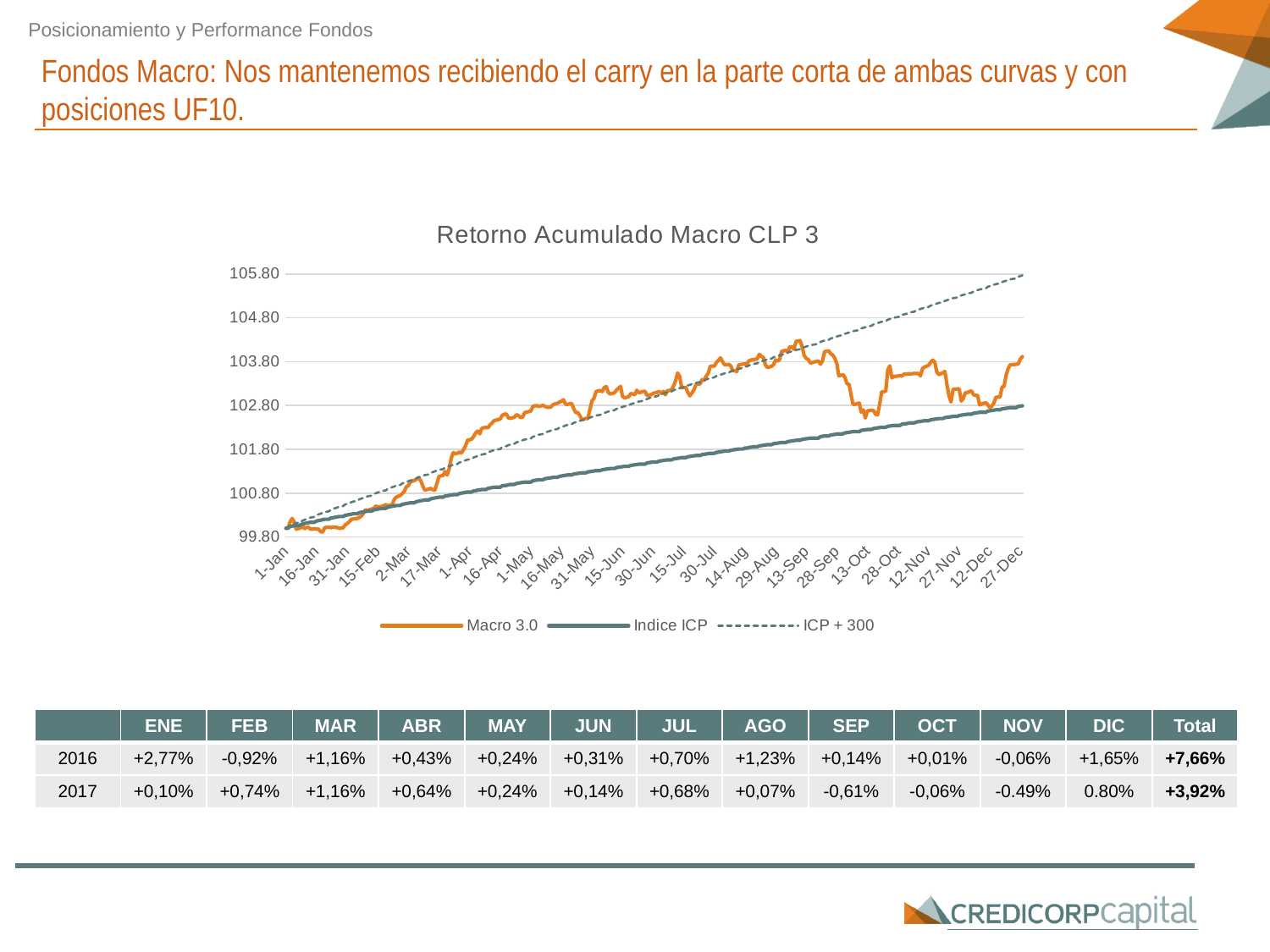

Posicionamiento y Performance Fondos
Fondos Macro: Nos mantenemos recibiendo el carry en la parte corta de ambas curvas y con posiciones UF10.

### Chart: Retorno Acumulado Macro CLP 3

| Category | Macro 3.0 | Indice ICP | ICP + 300 |
|---|---|---|---|
| 42736 | 100.0 | 100.0 | 100.00821917808219 |
| 42737 | 100.00947312996817 | 100.0 | 100.01643835616439 |
| 42738 | 100.13900082846891 | 100.03889749447276 | 100.06355502871934 |
| 42739 | 100.2219029349622 | 100.04860750417127 | 100.08148421650004 |
| 42740 | 100.15103366682055 | 100.05831751386978 | 100.09941340428074 |
| 42741 | 99.9797996065963 | 100.06802752356832 | 100.11734259206146 |
| 42742 | 99.99201912744282 | 100.06802752356832 | 100.12556177014366 |
| 42743 | 100.0021797418195 | 100.06802752356832 | 100.13378094822585 |
| 42744 | 100.06587858294844 | 100.09715755266387 | 100.1711301554036 |
| 42745 | 99.98812038220217 | 100.10686756236238 | 100.1890593431843 |
| 42746 | 100.01407230307511 | 100.1165775720609 | 100.20698853096502 |
| 42747 | 100.02492117469993 | 100.12628758175943 | 100.22491771874573 |
| 42748 | 99.97876250062295 | 100.13599759145794 | 100.24284690652642 |
| 42749 | 99.98205702775158 | 100.13599759145794 | 100.25106608460862 |
| 42750 | 99.99015877374295 | 100.13599759145794 | 100.25928526269081 |
| 42751 | 99.98452527845478 | 100.1651850762322 | 100.29669192554728 |
| 42752 | 99.97683072262866 | 100.17489508593071 | 100.31462111332797 |
| 42753 | 99.92172890747207 | 100.18460509562922 | 100.33255030110867 |
| 42754 | 99.91197080058586 | 100.19408528261299 | 100.35024966617463 |
| 42755 | 100.01480816224567 | 100.2038527479902 | 100.36823630963403 |
| 42756 | 100.02222508345872 | 100.2038527479902 | 100.37645548771623 |
| 42757 | 100.0262079449203 | 100.2038527479902 | 100.38467466579841 |
| 42758 | 100.01164233526576 | 100.23091437265293 | 100.41995546854335 |
| 42759 | 100.02867599754879 | 100.23993491420717 | 100.43719518817977 |
| 42760 | 100.01960590201931 | 100.24895545576142 | 100.4544349078162 |
| 42761 | 100.01809269423373 | 100.2572865291714 | 100.47098515930838 |
| 42762 | 99.99734000821441 | 100.26636452640433 | 100.4882823346235 |
| 42763 | 100.0047573042848 | 100.26636452640433 | 100.4965015127057 |
| 42764 | 100.00873974856825 | 100.26636452640433 | 100.50472069078789 |
| 42765 | 100.0731671912675 | 100.29354106242444 | 100.54011640489018 |
| 42766 | 100.10463229545618 | 100.30261905965736 | 100.5574135802053 |
| 42767 | 100.14629447728807 | 100.3116970568903 | 100.57471075552043 |
| 42768 | 100.20032244376078 | 100.32066014276583 | 100.59189301947816 |
| 42769 | 100.21244861892981 | 100.32973813999878 | 100.6091901947933 |
| 42770 | 100.21839105981076 | 100.32973813999878 | 100.6174093728755 |
| 42771 | 100.22089772247531 | 100.32973813999878 | 100.62562855095769 |
| 42772 | 100.2481421998044 | 100.35605284083854 | 100.66016242987963 |
| 42773 | 100.2788237379122 | 100.36444136992722 | 100.67677013705051 |
| 42774 | 100.34316915311189 | 100.37282989901588 | 100.69337784422136 |
| 42775 | 100.42194215235394 | 100.38121842810453 | 100.70998555139221 |
| 42776 | 100.40108318824991 | 100.39018151398008 | 100.72716781534994 |
| 42777 | 100.42283960437882 | 100.39018151398008 | 100.73538699343213 |
| 42778 | 100.4390992027855 | 100.39018151398008 | 100.74360617151433 |
| 42779 | 100.44848646518183 | 100.4173580500002 | 100.77900188561664 |
| 42780 | 100.50735285268513 | 100.42643604723312 | 100.79629906093176 |
| 42781 | 100.48374234173852 | 100.43551404446607 | 100.8135962362469 |
| 42782 | 100.49106934757877 | 100.44459204169901 | 100.83089341156203 |
| 42783 | 100.49633434072565 | 100.45367003893195 | 100.84819058687715 |
| 42784 | 100.51809792932491 | 100.45367003893195 | 100.85640976495934 |
| 42785 | 100.5371131763697 | 100.45367003893195 | 100.86462894304154 |
| 42786 | 100.51349934332269 | 100.48090403063074 | 100.90008211282252 |
| 42787 | 100.52564061757177 | 100.48998202786368 | 100.91737928813765 |
| 42788 | 100.52884429250744 | 100.49906002509663 | 100.93467646345279 |
| 42789 | 100.65093458394698 | 100.50813802232955 | 100.9519736387679 |
| 42790 | 100.70776335593503 | 100.51721601956248 | 100.96927081408303 |
| 42791 | 100.72885027827317 | 100.51721601956248 | 100.97748999216522 |
| 42792 | 100.74856332315977 | 100.51721601956248 | 100.98570917024742 |
| 42793 | 100.78615317659444 | 100.54445001126126 | 101.02116234002838 |
| 42794 | 100.84161837759278 | 100.5535280084942 | 101.03845951534352 |
| 42795 | 100.94337704666694 | 100.56260600572713 | 101.05575669065864 |
| 42796 | 100.97090888735028 | 100.57168400296008 | 101.07305386597378 |
| 42797 | 101.0575609692737 | 100.580762000193 | 101.0903510412889 |
| 42798 | 101.07547082950728 | 100.580762000193 | 101.09857021937108 |
| 42799 | 101.09063081032004 | 100.580762000193 | 101.10678939745328 |
| 42800 | 101.12023406608847 | 100.60799599189181 | 101.14224256723428 |
| 42801 | 101.15396538328628 | 100.61707398912475 | 101.1595397425494 |
| 42802 | 101.09068652495439 | 100.6261519863577 | 101.17683691786455 |
| 42803 | 100.97507241618375 | 100.63522998359062 | 101.19413409317966 |
| 42804 | 100.86909250628075 | 100.64430798082357 | 101.2114312684948 |
| 42805 | 100.88149616931476 | 100.64430798082357 | 101.21965044657699 |
| 42806 | 100.89390056463918 | 100.64430798082357 | 101.22786962465919 |
| 42807 | 100.90905750673059 | 100.67154197252236 | 101.26332279444017 |
| 42808 | 100.876734420746 | 100.68061996975531 | 101.2806199697553 |
| 42809 | 100.86643268255534 | 100.68969796698823 | 101.29791714507043 |
| 42810 | 101.0245955732598 | 100.69877596422118 | 101.31521432038556 |
| 42811 | 101.18070797414579 | 100.70779650577543 | 101.33245404002201 |
| 42812 | 101.19312445391085 | 100.70779650577543 | 101.3406732181042 |
| 42813 | 101.20416545099614 | 100.70779650577543 | 101.34889239618639 |
| 42814 | 101.29499940204231 | 100.73296209304142 | 101.38227716153457 |
| 42815 | 101.21447783638877 | 100.74135062213007 | 101.39888486870541 |
| 42816 | 101.35481607732015 | 100.74973915121873 | 101.41549257587627 |
| 42817 | 101.59477746790068 | 100.75812768030738 | 101.4321002830471 |
| 42818 | 101.72482716583092 | 100.76651620939606 | 101.44870799021798 |
| 42819 | 101.69596154881808 | 100.76651620939606 | 101.45692716830017 |
| 42820 | 101.7097746345297 | 100.76651620939606 | 101.46514634638235 |
| 42821 | 101.73528862214874 | 100.79168179666202 | 101.49853111173051 |
| 42822 | 101.71537133455959 | 100.80007032575071 | 101.51513881890139 |
| 42823 | 101.79042875857559 | 100.80845885483936 | 101.53174652607224 |
| 42824 | 101.87787330317674 | 100.81684738392802 | 101.54835423324309 |
| 42825 | 102.00658792670859 | 100.82523591301668 | 101.56496194041394 |
| 42826 | 102.0181829194497 | 100.82523591301668 | 101.57318111849614 |
| 42827 | 102.03115541760955 | 100.82523591301668 | 101.58140029657832 |
| 42828 | 102.0902441208516 | 100.850344044604 | 101.61472760624784 |
| 42829 | 102.173419251541 | 100.85873257369265 | 101.63133531341867 |
| 42830 | 102.2173751557426 | 100.86712110278131 | 101.64794302058954 |
| 42831 | 102.15596892096194 | 100.87550963186997 | 101.66455072776039 |
| 42832 | 102.27974162701888 | 100.88389816095864 | 101.68115843493123 |
| 42833 | 102.29065885593901 | 100.88389816095864 | 101.68937761301343 |
| 42834 | 102.30295386818199 | 100.88389816095864 | 101.69759679109562 |
| 42835 | 102.28976792888446 | 100.9091212039033 | 101.73103901212248 |
| 42836 | 102.35645079449556 | 100.91750973299196 | 101.74764671929333 |
| 42837 | 102.3976681418449 | 100.92589826208061 | 101.76425442646416 |
| 42838 | 102.45403351896503 | 100.93428679116928 | 101.78086213363504 |
| 42839 | 102.46633532992874 | 100.93428679116928 | 101.78908131171723 |
| 42840 | 102.47863783552185 | 100.93428679116928 | 101.79730048979943 |
| 42841 | 102.49025229128134 | 100.93428679116928 | 101.80551966788161 |
| 42842 | 102.57553922925139 | 100.96784090752391 | 101.84729296231843 |
| 42843 | 102.5981774637328 | 100.9755399684683 | 101.86321120134501 |
| 42844 | 102.61048544570998 | 100.9755399684683 | 101.8714303794272 |
| 42845 | 102.51803819933299 | 100.99093809035708 | 101.89504767939817 |
| 42846 | 102.5096764342214 | 100.99863715130147 | 101.91096591842475 |
| 42847 | 102.52060463508874 | 100.99863715130147 | 101.91918509650695 |
| 42848 | 102.53291124845524 | 100.99863715130147 | 101.92740427458914 |
| 42849 | 102.59067731269437 | 101.02179178981334 | 101.95877809118319 |
| 42850 | 102.56577706760345 | 101.02949085075772 | 101.97469633020978 |
| 42851 | 102.52915773264395 | 101.03718991170211 | 101.99061456923636 |
| 42852 | 102.53250854444906 | 101.0448889726465 | 102.00653280826295 |
| 42853 | 102.63916817575699 | 101.05258803359088 | 102.02245104728951 |
| 42854 | 102.64941329123253 | 101.05258803359088 | 102.03067022537171 |
| 42855 | 102.66103709791726 | 101.05258803359088 | 102.0388894034539 |
| 42856 | 102.67382273357056 | 101.05258803359088 | 102.04710858153608 |
| 42857 | 102.77753071237657 | 101.08344173304714 | 102.08618145907454 |
| 42858 | 102.79376694669592 | 101.09114079399154 | 102.10209969810113 |
| 42859 | 102.79759911439176 | 101.09883985493592 | 102.1180179371277 |
| 42860 | 102.78006272046761 | 101.10653891588031 | 102.13393617615428 |
| 42861 | 102.7921652496017 | 101.10653891588031 | 102.14215535423646 |
| 42862 | 102.80426853823457 | 101.10653891588031 | 102.15037453231866 |
| 42863 | 102.77638755636093 | 101.12969355439216 | 102.1817483489127 |
| 42864 | 102.76298402733494 | 101.13739261533655 | 102.1976665879393 |
| 42865 | 102.75716341637869 | 101.14509167628093 | 102.21358482696586 |
| 42866 | 102.77271327545546 | 101.15279073722532 | 102.22950306599245 |
| 42867 | 102.8261710037748 | 101.16048979816969 | 102.24542130501901 |
| 42868 | 102.83758801514766 | 101.16048979816969 | 102.2536404831012 |
| 42869 | 102.84969515423677 | 101.16048979816969 | 102.2618596611834 |
| 42870 | 102.8783483489462 | 101.18364443668153 | 102.29323347777742 |
| 42871 | 102.89597322410872 | 101.19140095330462 | 102.30920917248271 |
| 42872 | 102.93152359656135 | 101.19915746992768 | 102.32518486718796 |
| 42873 | 102.83118232927588 | 101.20691398655076 | 102.34116056189322 |
| 42874 | 102.82605069238282 | 101.21467050317385 | 102.35713625659851 |
| 42875 | 102.83678009610342 | 101.21467050317385 | 102.3653554346807 |
| 42876 | 102.84957895357248 | 101.21467050317385 | 102.3735746127629 |
| 42877 | 102.73057723239808 | 101.23575673725287 | 102.4028800249241 |
| 42878 | 102.64125491414292 | 101.24276633005299 | 102.41810879580642 |
| 42879 | 102.64094294182111 | 101.2497759228531 | 102.43333756668872 |
| 42880 | 102.57370013090286 | 101.2567855156532 | 102.44856633757101 |
| 42881 | 102.476766778261 | 101.26379510845334 | 102.46379510845334 |
| 42882 | 102.49162341661717 | 101.26379510845334 | 102.47201428653553 |
| 42883 | 102.5064810202214 | 101.26379510845334 | 102.48023346461773 |
| 42884 | 102.49995410662328 | 101.28488134253236 | 102.50953887677893 |
| 42885 | 102.71741603656085 | 101.29189093533248 | 102.52476764766124 |
| 42886 | 102.90253069302695 | 101.2989005281326 | 102.53999641854357 |
| 42887 | 102.97001562701956 | 101.3059101209327 | 102.55522518942584 |
| 42888 | 103.11883844047841 | 101.31291971373281 | 102.57045396030816 |
| 42889 | 103.13391691378672 | 101.31291971373281 | 102.57867313839034 |
| 42890 | 103.1414068191289 | 101.31291971373281 | 102.58689231647254 |
| 42891 | 103.11784179272561 | 101.33400594781185 | 102.61619772863376 |
| 42892 | 103.20879266425754 | 101.34101554061193 | 102.63142649951604 |
| 42893 | 103.23215627381681 | 101.34802513341205 | 102.64665527039836 |
| 42894 | 103.0953196457737 | 101.35503472621217 | 102.66188404128066 |
| 42895 | 103.06277383702682 | 101.36210177469098 | 102.67717026784167 |
| 42896 | 103.07647291938346 | 101.36210177469098 | 102.68538944592386 |
| 42897 | 103.09017291679093 | 101.36210177469098 | 102.69360862400605 |
| 42898 | 103.15217384560576 | 101.3832454644487 | 102.72297149184597 |
| 42899 | 103.19417142569824 | 101.39031251292751 | 102.73825771840696 |
| 42900 | 103.23479207470696 | 101.39737956140631 | 102.75354394496796 |
| 42901 | 103.00870723630658 | 101.40444660988511 | 102.76883017152895 |
| 42902 | 102.97269514908619 | 101.41151365836392 | 102.78411639808995 |
| 42903 | 102.9877739056881 | 101.41151365836392 | 102.79233557617214 |
| 42904 | 103.00147305060418 | 101.41151365836392 | 102.80055475425432 |
| 42905 | 103.07107621819662 | 101.43265734812162 | 102.82991762209423 |
| 42906 | 103.0654470385545 | 101.43972439660043 | 102.84520384865522 |
| 42907 | 103.04669630467136 | 101.44679144507921 | 102.8604900752162 |
| 42908 | 103.14873645147722 | 101.453858493558 | 102.87577630177718 |
| 42909 | 103.09061126482257 | 101.46092554203682 | 102.89106252833818 |
| 42910 | 103.10500718292904 | 101.46092554203682 | 102.89928170642038 |
| 42911 | 103.11940407063057 | 101.46092554203682 | 102.90750088450257 |
| 42912 | 103.12413400907842 | 101.46092554203682 | 102.91572006258477 |
| 42913 | 103.02867487288366 | 101.48913628027334 | 102.95214997890348 |
| 42914 | 103.03823576040841 | 101.49620332875213 | 102.96743620546447 |
| 42915 | 103.04434394870319 | 101.50327037723092 | 102.98272243202544 |
| 42916 | 103.07669558843394 | 101.51033742570972 | 102.99800865858643 |
| 42917 | 103.08895976085327 | 101.51033742570972 | 103.00622783666863 |
| 42918 | 103.10053390852883 | 101.51033742570972 | 103.01444701475081 |
| 42919 | 103.12108773691257 | 101.53148111546746 | 103.04380988259075 |
| 42920 | 103.07393313014184 | 101.53854816394626 | 103.05909610915174 |
| 42921 | 103.12349293895913 | 101.54561521242505 | 103.07438233571271 |
| 42922 | 103.04453576933737 | 101.55268226090384 | 103.0896685622737 |
| 42923 | 103.13897413527076 | 101.55974930938262 | 103.10495478883468 |
| 42924 | 103.14364286790992 | 101.55974930938262 | 103.11317396691688 |
| 42925 | 103.15522059974124 | 101.55974930938262 | 103.12139314499906 |
| 42926 | 103.24621952781459 | 101.58089299914036 | 103.150756012839 |
| 42927 | 103.3655254410682 | 101.58796004761916 | 103.16604223939999 |
| 42928 | 103.54210984869458 | 101.59502709609798 | 103.18132846596099 |
| 42929 | 103.46383960849188 | 101.60209414457678 | 103.19661469252199 |
| 42930 | 103.20490785908557 | 101.60916119305558 | 103.21190091908298 |
| 42931 | 103.21096104739824 | 101.60916119305558 | 103.22012009716518 |
| 42932 | 103.2094127465528 | 101.60916119305558 | 103.22833927524736 |
| 42933 | 103.09791802053344 | 101.63030488281332 | 103.25770214308729 |
| 42934 | 103.02031246038027 | 101.63737193129212 | 103.27298836964829 |
| 42935 | 103.08094334339147 | 101.64443897977092 | 103.28827459620928 |
| 42936 | 103.15953633781628 | 101.65150602824973 | 103.30356082277028 |
| 42937 | 103.28163713782963 | 101.65857307672853 | 103.31884704933127 |
| 42938 | 103.28700220491346 | 101.65857307672853 | 103.32706622741347 |
| 42939 | 103.29305870872072 | 101.65857307672853 | 103.33528540549565 |
| 42940 | 103.3930785779408 | 101.67977422216497 | 103.36470572901428 |
| 42941 | 103.37355955280891 | 101.68684127064377 | 103.37999195557528 |
| 42942 | 103.46737223629042 | 101.69390831912257 | 103.39527818213627 |
| 42943 | 103.5397769128763 | 101.70097536760137 | 103.41056440869727 |
| 42944 | 103.69643720991411 | 101.70804241608016 | 103.42585063525824 |
| 42945 | 103.70043327984976 | 101.70804241608016 | 103.43406981334043 |
| 42946 | 103.69820703759858 | 101.70804241608016 | 103.44228899142263 |
| 42947 | 103.78030040012605 | 101.72924356151657 | 103.47170931494122 |
| 42948 | 103.83268646780002 | 101.73631060999537 | 103.48699554150222 |
| 42949 | 103.88576687356782 | 101.74337765847419 | 103.50228176806323 |
| 42950 | 103.80191759483215 | 101.750444706953 | 103.51756799462424 |
| 42951 | 103.72913521600947 | 101.75751175543182 | 103.53285422118525 |
| 42952 | 103.73244098385685 | 101.75751175543182 | 103.54107339926743 |
| 42953 | 103.73643837669721 | 101.75751175543182 | 103.54929257734963 |
| 42954 | 103.70792847557631 | 101.77871290086823 | 103.57871290086823 |
| 42955 | 103.59567769130025 | 101.78577994934702 | 103.59399912742921 |
| 42956 | 103.5920630987861 | 101.7928469978258 | 103.60928535399019 |
| 42957 | 103.57876453617678 | 101.79991404630464 | 103.6245715805512 |
| 42958 | 103.72996904880942 | 101.80698109478342 | 103.6398578071122 |
| 42959 | 103.73396649393804 | 101.80698109478342 | 103.64807698519438 |
| 42960 | 103.74626380179393 | 101.80698109478342 | 103.65629616327658 |
| 42961 | 103.74749500347997 | 101.82818224021983 | 103.68571648679517 |
| 42962 | 103.75979331555664 | 101.82818224021983 | 103.69393566487737 |
| 42963 | 103.81911597278784 | 101.84231633717744 | 103.71628893991716 |
| 42964 | 103.8390255955782 | 101.84938338565622 | 103.73157516647814 |
| 42965 | 103.84302664838803 | 101.85645043413506 | 103.74686139303917 |
| 42966 | 103.85602089490713 | 101.85645043413506 | 103.75508057112135 |
| 42967 | 103.86209798657025 | 101.85645043413506 | 103.76329974920355 |
| 42968 | 103.96775154123972 | 101.87765157957146 | 103.79272007272215 |
| 42969 | 103.92331471486843 | 101.88471862805027 | 103.80800629928314 |
| 42970 | 103.89548673294588 | 101.89178567652905 | 103.82329252584412 |
| 42971 | 103.73052577955353 | 101.89885272500787 | 103.83857875240513 |
| 42972 | 103.66669186648605 | 101.90591977348667 | 103.85386497896613 |
| 42973 | 103.67968263287291 | 101.90591977348667 | 103.86208415704832 |
| 42974 | 103.69405794767529 | 101.90591977348667 | 103.87030333513052 |
| 42975 | 103.73195703515648 | 101.92717837460178 | 103.89978111432781 |
| 42976 | 103.84039757686777 | 101.93424542308058 | 103.9150673408888 |
| 42977 | 103.8146368116639 | 101.94131247155939 | 103.9303535674498 |
| 42978 | 103.85115934563629 | 101.9483795200382 | 103.9456397940108 |
| 42979 | 104.03861482132446 | 101.955446568517 | 103.9609260205718 |
| 42980 | 104.04560365046468 | 101.955446568517 | 103.96914519865399 |
| 42981 | 104.05812944316597 | 101.955446568517 | 103.97736437673618 |
| 42982 | 104.0298149347896 | 101.97670516963208 | 104.00684215593346 |
| 42983 | 104.14057288088512 | 101.9837722181109 | 104.02212838249446 |
| 42984 | 104.14064313891215 | 101.99083926658972 | 104.03741460905547 |
| 42985 | 104.08047259142089 | 101.99790631506852 | 104.05270083561646 |
| 42986 | 104.26382338579536 | 102.00497336354732 | 104.06798706217745 |
| 42987 | 104.26943470317825 | 102.00497336354732 | 104.07620624025965 |
| 42988 | 104.28266061774015 | 102.00497336354732 | 104.08442541834184 |
| 42989 | 104.14487634187 | 102.02623196466241 | 104.11390319753913 |
| 42990 | 103.94259396878806 | 102.03329901314122 | 104.12918942410012 |
| 42991 | 103.87409482313066 | 102.04036606162002 | 104.14447565066112 |
| 42992 | 103.8499221178253 | 102.04743311009882 | 104.15976187722211 |
| 42993 | 103.7696378231766 | 102.05450015857762 | 104.1750481037831 |
| 42994 | 103.78146716350022 | 102.05450015857762 | 104.1832672818653 |
| 42995 | 103.79606634978332 | 102.05450015857762 | 104.19148645994748 |
| 42996 | 103.8023579723313 | 102.05450015857762 | 104.19970563802968 |
| 42997 | 103.81557366451185 | 102.05450015857762 | 104.20792481611187 |
| 42998 | 103.74359278313263 | 102.08995031232902 | 104.25159414794547 |
| 42999 | 103.81564430875427 | 102.09701736080781 | 104.26688037450644 |
| 43000 | 104.03084934510768 | 102.1040844092866 | 104.28216660106742 |
| 43001 | 104.03645535162133 | 102.1040844092866 | 104.29038577914962 |
| 43002 | 104.04967881514386 | 102.1040844092866 | 104.2986049572318 |
| 43003 | 103.98254551228295 | 102.12534301040169 | 104.3280827364291 |
| 43004 | 103.95074663413251 | 102.1324100588805 | 104.34336896299008 |
| 43005 | 103.88014154586065 | 102.1394771073593 | 104.35865518955107 |
| 43006 | 103.7596184825576 | 102.14654415583809 | 104.37394141611206 |
| 43007 | 103.47600305633577 | 102.15361120431689 | 104.38922764267305 |
| 43008 | 103.48921288633534 | 102.15361120431689 | 104.39744682075525 |
| 43009 | 103.50380850707991 | 102.15361120431689 | 104.40566599883743 |
| 43010 | 103.43872656993659 | 102.174869805432 | 104.43514377803474 |
| 43011 | 103.29528647302462 | 102.1819368539108 | 104.45043000459573 |
| 43012 | 103.28563304323421 | 102.1890613580683 | 104.46577368683542 |
| 43013 | 103.0464051951844 | 102.19618586222578 | 104.4811173690751 |
| 43014 | 102.82313345490289 | 102.20331036638328 | 104.49646105131478 |
| 43015 | 102.82870756330627 | 102.20331036638328 | 104.50468022939698 |
| 43016 | 102.84398004127756 | 102.20331036638328 | 104.51289940747917 |
| 43017 | 102.85648239554375 | 102.20331036638328 | 104.52111858556135 |
| 43018 | 102.64984364105429 | 102.23169347165586 | 104.55772086891614 |
| 43019 | 102.70112875320302 | 102.23881797581336 | 104.57306455115582 |
| 43020 | 102.51668851400674 | 102.24594247997084 | 104.5884082333955 |
| 43021 | 102.67802729709217 | 102.25306698412834 | 104.60375191563519 |
| 43022 | 102.6863693948252 | 102.25306698412834 | 104.61197109371739 |
| 43023 | 102.68709005006029 | 102.25306698412834 | 104.62019027179957 |
| 43024 | 102.68642478406747 | 102.27438304092213 | 104.64972550667555 |
| 43025 | 102.60256983695895 | 102.28150754507963 | 104.66506918891525 |
| 43026 | 102.58734837552501 | 102.28863204923711 | 104.68041287115491 |
| 43027 | 102.82548805506717 | 102.29575655339461 | 104.69575655339462 |
| 43028 | 103.10788151049947 | 102.3028810575521 | 104.71110023563429 |
| 43029 | 103.11692932102723 | 102.3028810575521 | 104.71931941371648 |
| 43030 | 103.12389855692356 | 102.3028810575521 | 104.72753859179868 |
| 43031 | 103.61415692486774 | 102.3241971143459 | 104.75707382667467 |
| 43032 | 103.70427064276201 | 102.3313216185034 | 104.77241750891436 |
| 43033 | 103.4294943006708 | 102.3384461226609 | 104.78776119115405 |
| 43034 | 103.46488438416138 | 102.34557062681837 | 104.80310487339372 |
| 43035 | 103.46562562872433 | 102.34557062681837 | 104.8113240514759 |
| 43036 | 103.47329809246199 | 102.34557062681837 | 104.81954322955809 |
| 43037 | 103.48027777405926 | 102.34557062681837 | 104.8277624076403 |
| 43038 | 103.47339393498358 | 102.37401118776967 | 104.86442214667377 |
| 43039 | 103.51641208051963 | 102.38113569192717 | 104.87976582891348 |
| 43040 | 103.51923409857135 | 102.38113569192717 | 104.88798500699566 |
| 43041 | 103.52205619355566 | 102.39532724456345 | 104.91039573771413 |
| 43042 | 103.52487836547465 | 102.40245174872095 | 104.92573941995383 |
| 43043 | 103.52423422094495 | 102.40245174872095 | 104.93395859803601 |
| 43044 | 103.53260259143704 | 102.40245174872095 | 104.94217777611821 |
| 43045 | 103.52849177003854 | 102.42376780551474 | 104.9717130109942 |
| 43046 | 103.53270075565226 | 102.43089230967223 | 104.98705669323388 |
| 43047 | 103.47726604614412 | 102.43801681382972 | 105.00240037547356 |
| 43048 | 103.6428987911155 | 102.44514131798722 | 105.01774405771324 |
| 43049 | 103.67484210521232 | 102.4522658221447 | 105.03308773995292 |
| 43050 | 103.69638850774685 | 102.4522658221447 | 105.0413069180351 |
| 43051 | 103.71654941450107 | 102.4522658221447 | 105.0495260961173 |
| 43052 | 103.78315340063331 | 102.4735818789385 | 105.0790613309933 |
| 43053 | 103.83520631312774 | 102.48070638309599 | 105.09440501323297 |
| 43054 | 103.79433898429457 | 102.4878308872535 | 105.10974869547267 |
| 43055 | 103.5708434287983 | 102.49495539141097 | 105.12509237771233 |
| 43056 | 103.50498668762008 | 102.50207989556846 | 105.14043605995202 |
| 43057 | 103.52445174311417 | 102.50207989556846 | 105.14865523803421 |
| 43058 | 103.54599807009404 | 102.50207989556846 | 105.15687441611641 |
| 43059 | 103.57725321383904 | 102.52345340804092 | 105.18646710667106 |
| 43060 | 103.27653577663509 | 102.53057791219844 | 105.20181078891076 |
| 43061 | 103.01961804788652 | 102.53770241635593 | 105.21715447115045 |
| 43062 | 102.88083118093533 | 102.5448269205134 | 105.23249815339011 |
| 43063 | 103.17247637029735 | 102.5519514246709 | 105.24784183562981 |
| 43064 | 103.1752890121278 | 102.5519514246709 | 105.256061013712 |
| 43065 | 103.17810173063525 | 102.5519514246709 | 105.26428019179419 |
| 43066 | 103.18091452582176 | 102.57332493714338 | 105.29387288234886 |
| 43067 | 102.90169637887651 | 102.58044944130089 | 105.30921656458855 |
| 43068 | 102.96414474673543 | 102.5875739454584 | 105.32456024682827 |
| 43069 | 103.09313582381783 | 102.59469844961589 | 105.33990392906794 |
| 43070 | 103.09594630270186 | 102.60182295377341 | 105.35524761130765 |
| 43071 | 103.11609993946318 | 102.60182295377341 | 105.36346678938985 |
| 43072 | 103.13764195667197 | 102.60182295377341 | 105.37168596747203 |
| 43073 | 103.04813436268618 | 102.62319646624587 | 105.4012786580267 |
| 43074 | 103.03012637050183 | 102.63032097040336 | 105.41662234026637 |
| 43075 | 103.03432283622809 | 102.63744547456085 | 105.43196602250606 |
| 43076 | 102.81207030185632 | 102.64456997871835 | 105.44730970474575 |
| 43077 | 102.83221898454367 | 102.64456997871835 | 105.45552888282793 |
| 43078 | 102.85236868931085 | 102.64456997871835 | 105.46374806091013 |
| 43079 | 102.86488717949508 | 102.64456997871835 | 105.47196723899232 |
| 43080 | 102.81771490489217 | 102.6730679953483 | 105.50868443370447 |
| 43081 | 102.75526411115914 | 102.68019249950581 | 105.52402811594416 |
| 43082 | 102.78512732905973 | 102.68731700366328 | 105.53937179818382 |
| 43083 | 102.85800017014081 | 102.6944415078208 | 105.55471548042354 |
| 43084 | 102.98842566383544 | 102.70156601197827 | 105.5700591626632 |
| 43085 | 102.991233288158 | 102.70156601197827 | 105.5782783407454 |
| 43086 | 102.99404098902075 | 102.70156601197827 | 105.58649751882758 |
| 43087 | 103.21733047969185 | 102.72293952445075 | 105.61609020938226 |
| 43088 | 103.2388833072058 | 102.73006402860825 | 105.63143389162195 |
| 43089 | 103.49127816211778 | 102.73718853276573 | 105.64677757386161 |
| 43090 | 103.63976516299381 | 102.74431303692324 | 105.66212125610133 |
| 43091 | 103.73140401629047 | 102.75143754108073 | 105.677464938341 |
| 43092 | 103.73423189535602 | 102.75143754108073 | 105.6856841164232 |
| 43093 | 103.73705985151395 | 102.75143754108073 | 105.69390329450539 |
| 43094 | 103.73988788476635 | 102.75143754108073 | 105.70212247258758 |
| 43095 | 103.75382304950334 | 102.77999301338942 | 105.73889712297846 |
| 43096 | 103.86281699297759 | 102.78711751754693 | 105.75424080521816 |
| 43097 | 103.91562354740799 | 102.79424202170442 | 105.76958448745785 |
|  | ENE | FEB | MAR | ABR | MAY | JUN | JUL | AGO | SEP | OCT | NOV | DIC | Total |
| --- | --- | --- | --- | --- | --- | --- | --- | --- | --- | --- | --- | --- | --- |
| 2016 | +2,77% | -0,92% | +1,16% | +0,43% | +0,24% | +0,31% | +0,70% | +1,23% | +0,14% | +0,01% | -0,06% | +1,65% | +7,66% |
| 2017 | +0,10% | +0,74% | +1,16% | +0,64% | +0,24% | +0,14% | +0,68% | +0,07% | -0,61% | -0,06% | -0.49% | 0.80% | +3,92% |